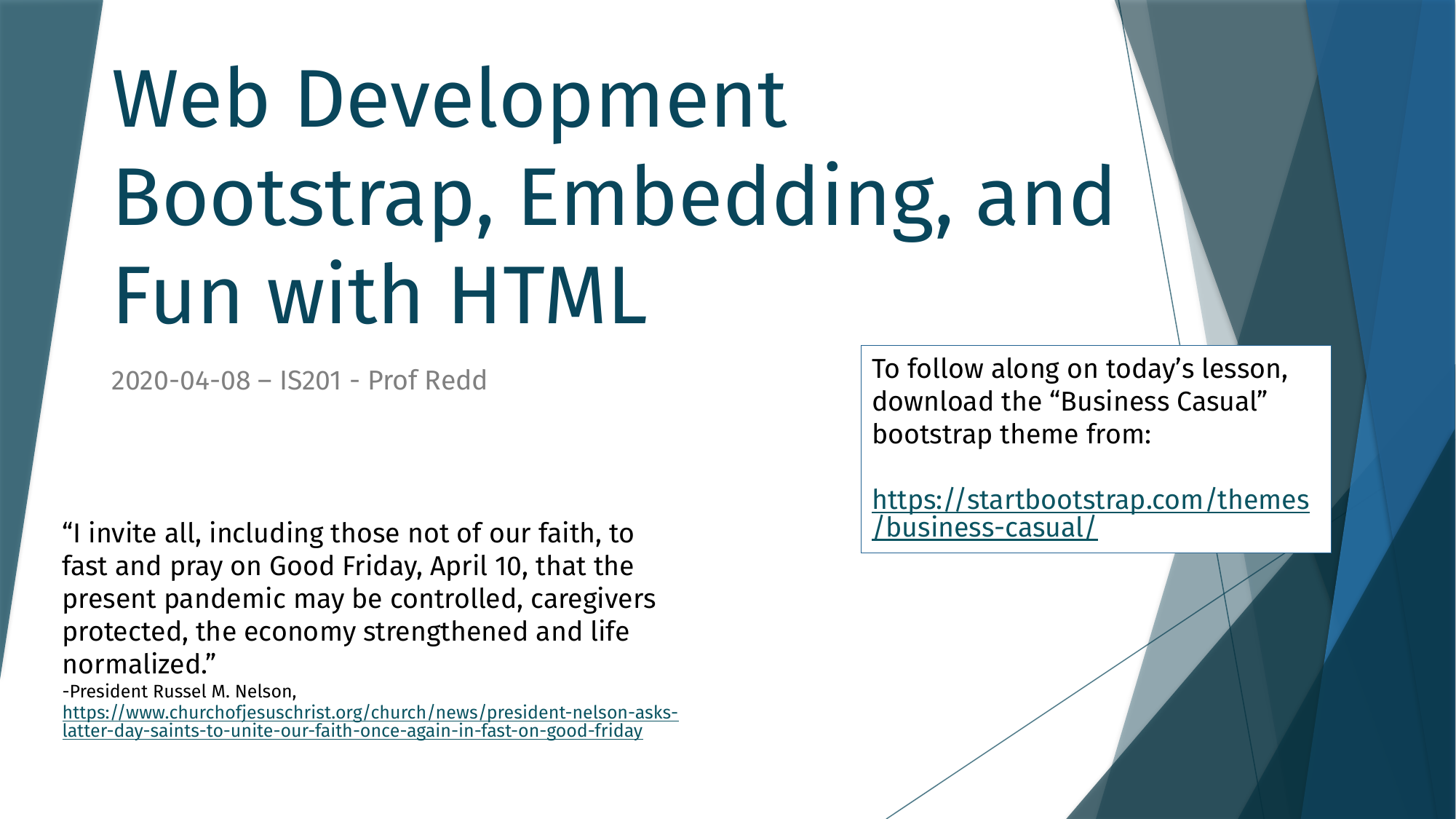

# Web Development Bootstrap, Embedding, and Fun with HTML
To follow along on today’s lesson, download the “Business Casual” bootstrap theme from:

https://startbootstrap.com/themes/business-casual/

2020-04-08 – IS201 - Prof Redd
“I invite all, including those not of our faith, to fast and pray on Good Friday, April 10, that the present pandemic may be controlled, caregivers protected, the economy strengthened and life normalized.”
-President Russel M. Nelson,
https://www.churchofjesuschrist.org/church/news/president-nelson-asks-latter-day-saints-to-unite-our-faith-once-again-in-fast-on-good-friday